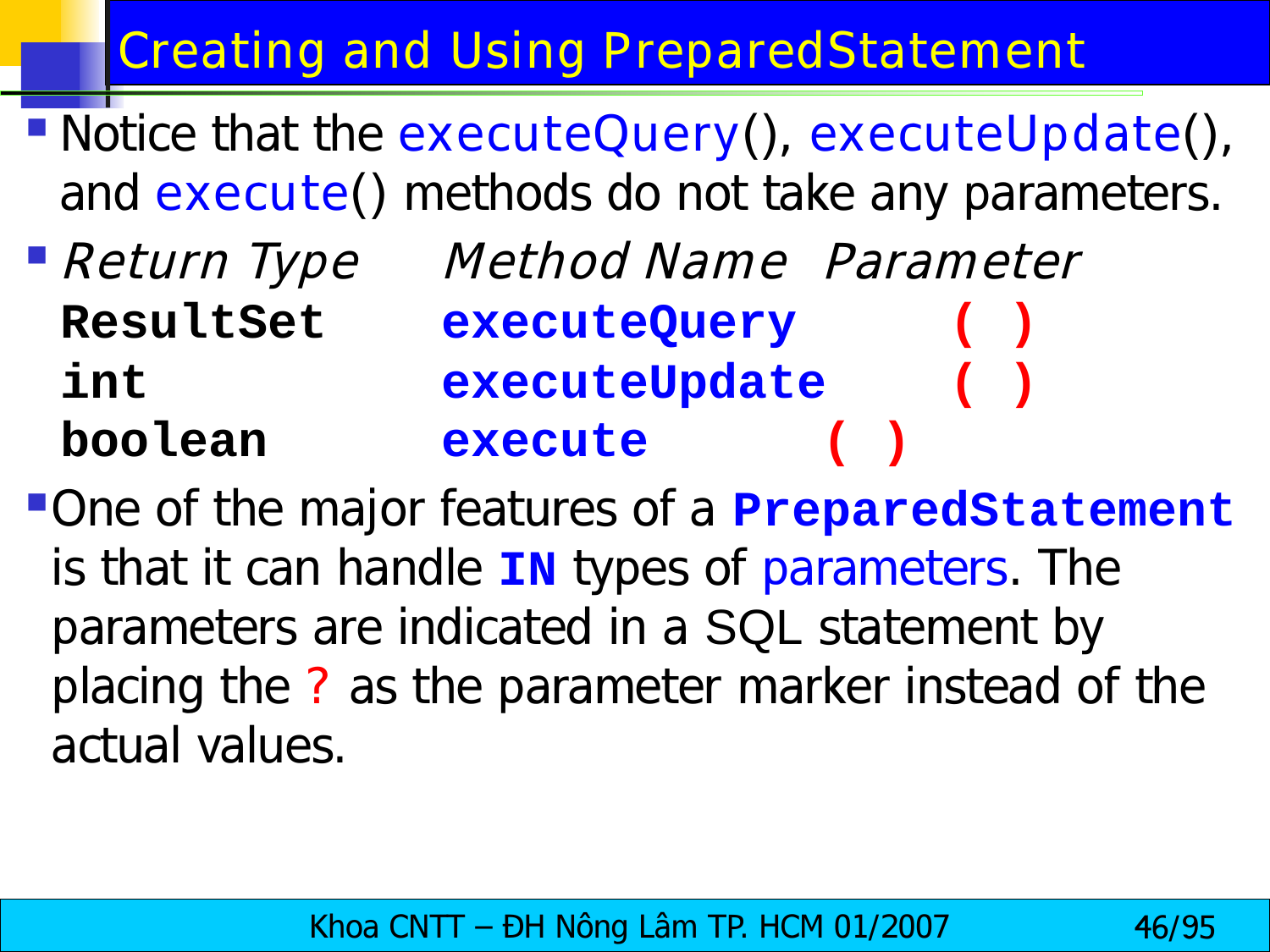

# Creating and Using PreparedStatement
Notice that the executeQuery(), executeUpdate(), and execute() methods do not take any parameters.
Return Type	Method Name 	Parameter
ResultSet 	executeQuery 	( )
int			executeUpdate 	( )
boolean 		execute 		( )
One of the major features of a PreparedStatement is that it can handle IN types of parameters. The parameters are indicated in a SQL statement by placing the ? as the parameter marker instead of the actual values.